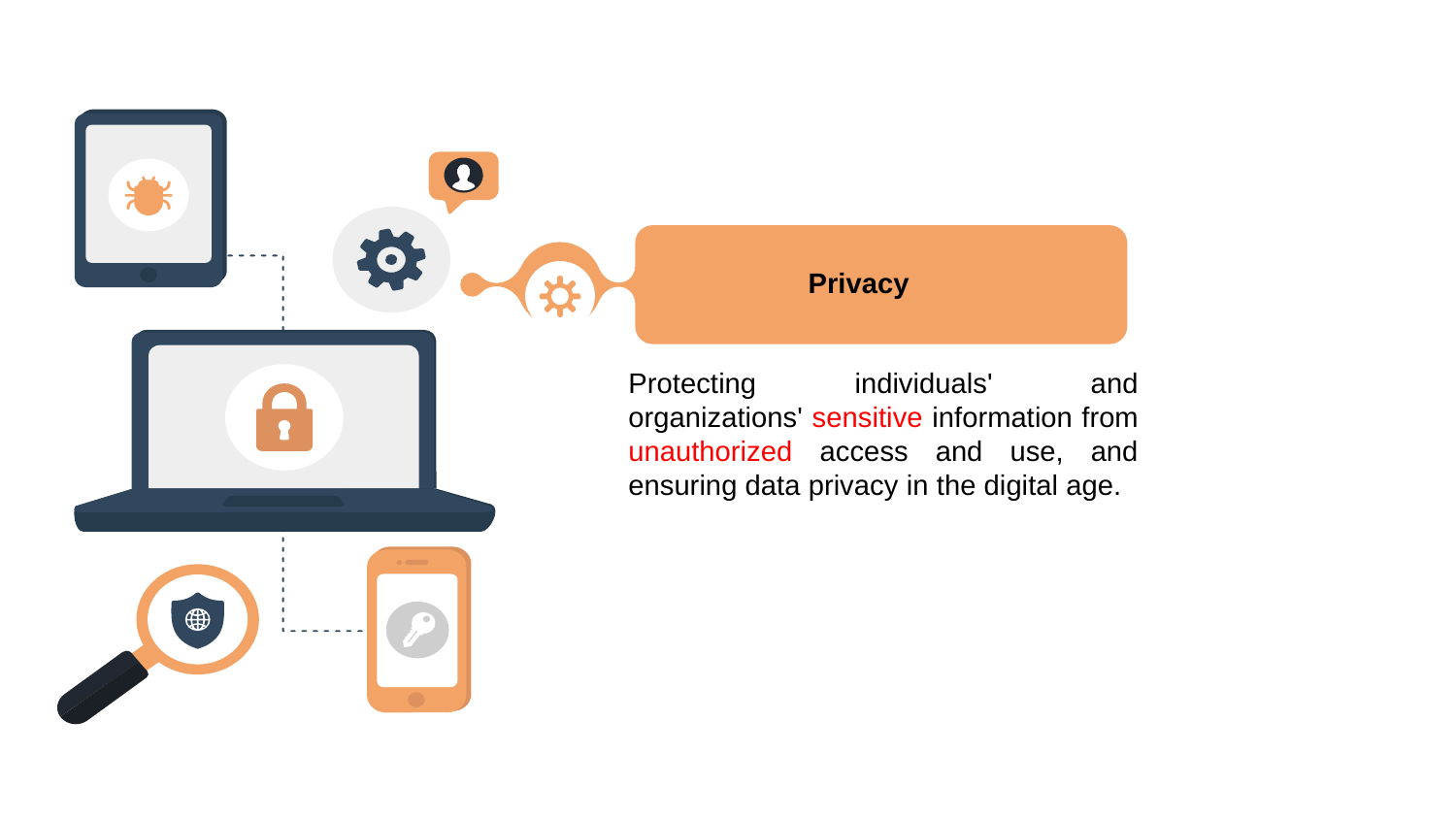

Privacy

Protecting individuals' and organizations' sensitive information from unauthorized access and use, and ensuring data privacy in the digital age.